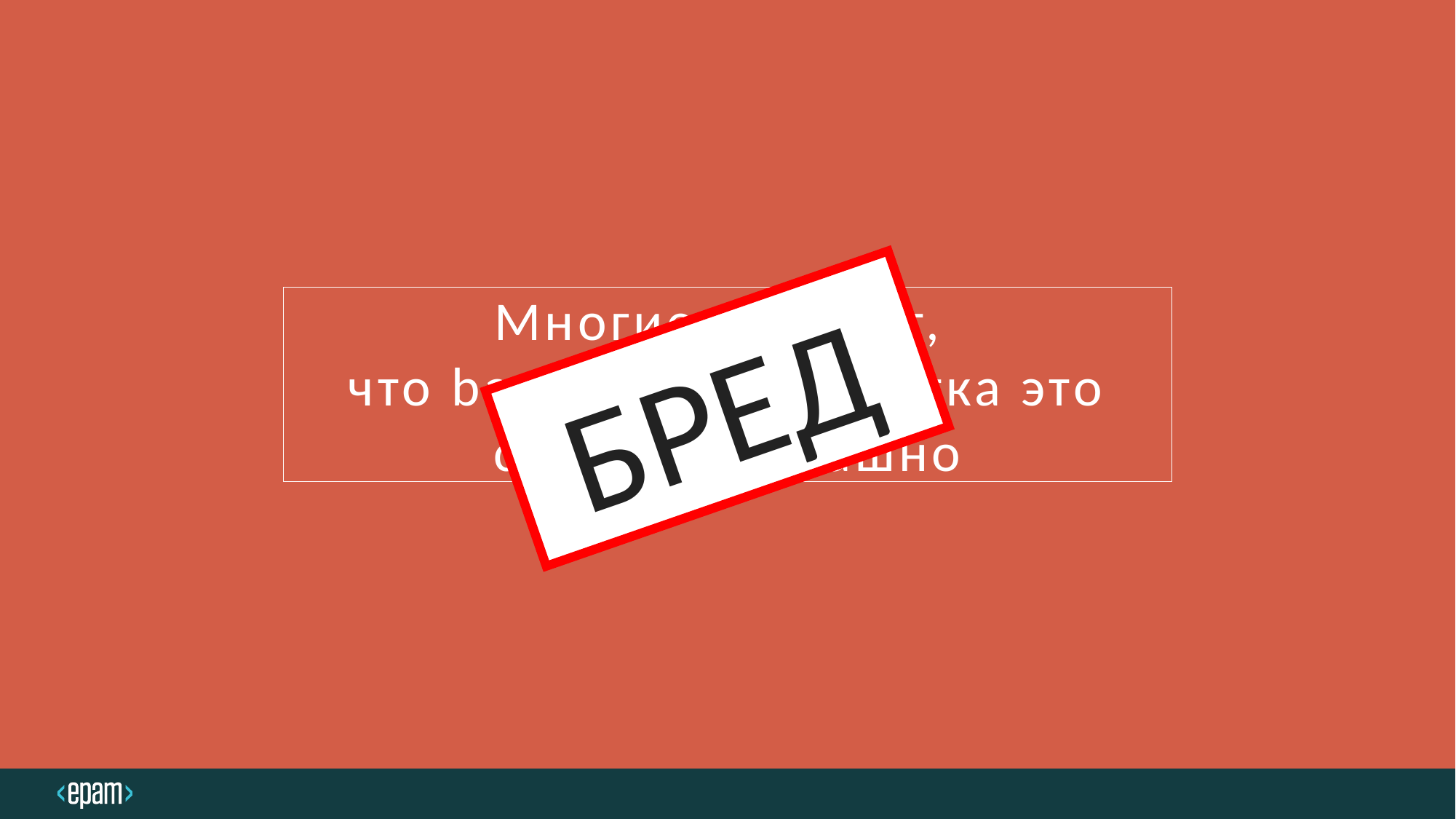

# Многие считают, что back-end разработка это скучно и страшно
БРЕД